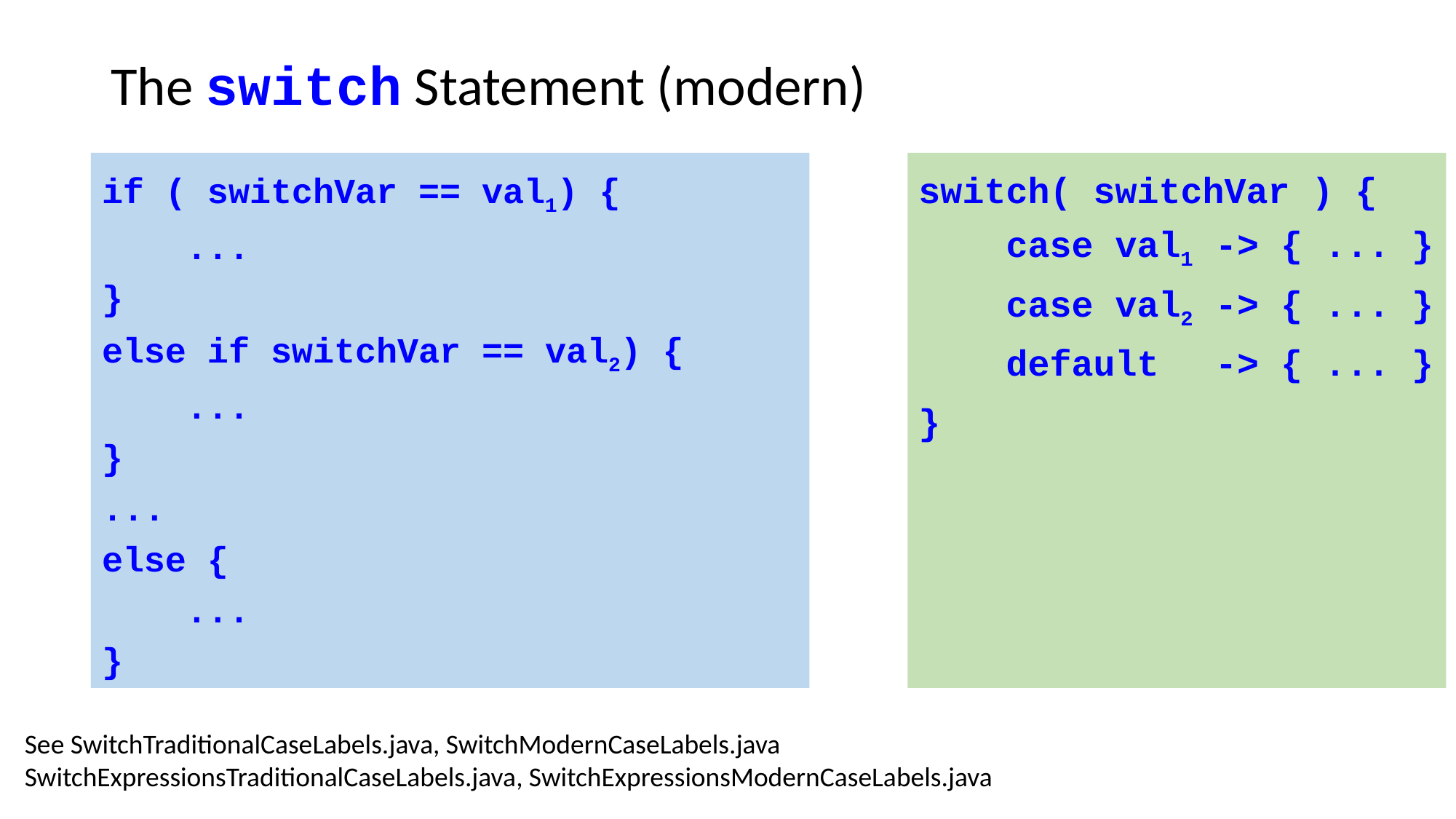

# The switch Statement (modern)
if ( switchVar == val1) {
    ...
}
else if switchVar == val2) {
    ...
}
...
else {
    ...
}
switch( switchVar ) {
    case val1 -> { ... }
    case val2 -> { ... }
    default 2 -> { ... }
}
See SwitchTraditionalCaseLabels.java, SwitchModernCaseLabels.java
SwitchExpressionsTraditionalCaseLabels.java, SwitchExpressionsModernCaseLabels.java